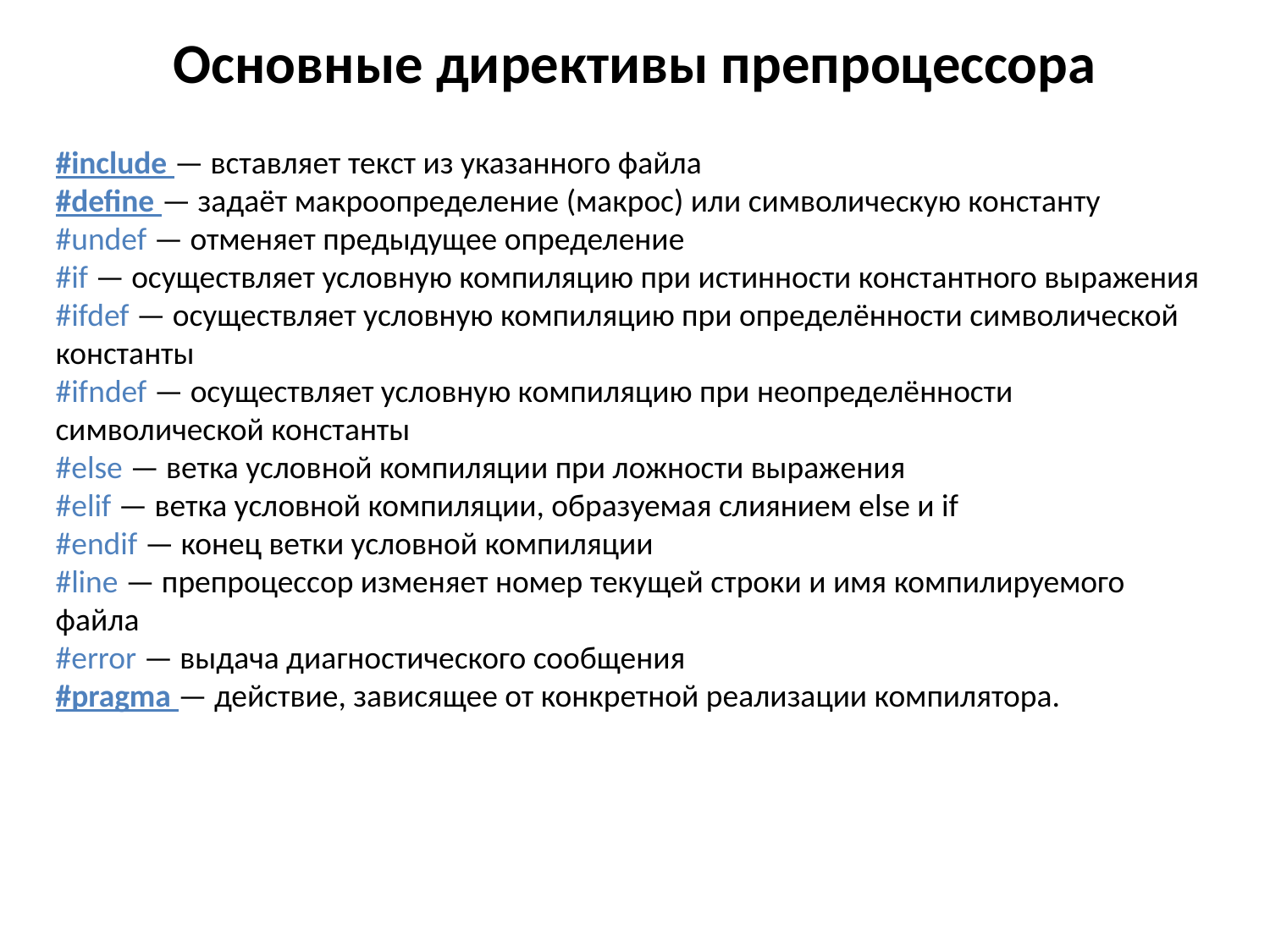

# Основные директивы препроцессора
#include — вставляет текст из указанного файла
#define — задаёт макроопределение (макрос) или символическую константу
#undef — отменяет предыдущее определение
#if — осуществляет условную компиляцию при истинности константного выражения
#ifdef — осуществляет условную компиляцию при определённости символической константы
#ifndef — осуществляет условную компиляцию при неопределённости символической константы
#else — ветка условной компиляции при ложности выражения
#elif — ветка условной компиляции, образуемая слиянием else и if
#endif — конец ветки условной компиляции
#line — препроцессор изменяет номер текущей строки и имя компилируемого файла
#error — выдача диагностического сообщения
#pragma — действие, зависящее от конкретной реализации компилятора.